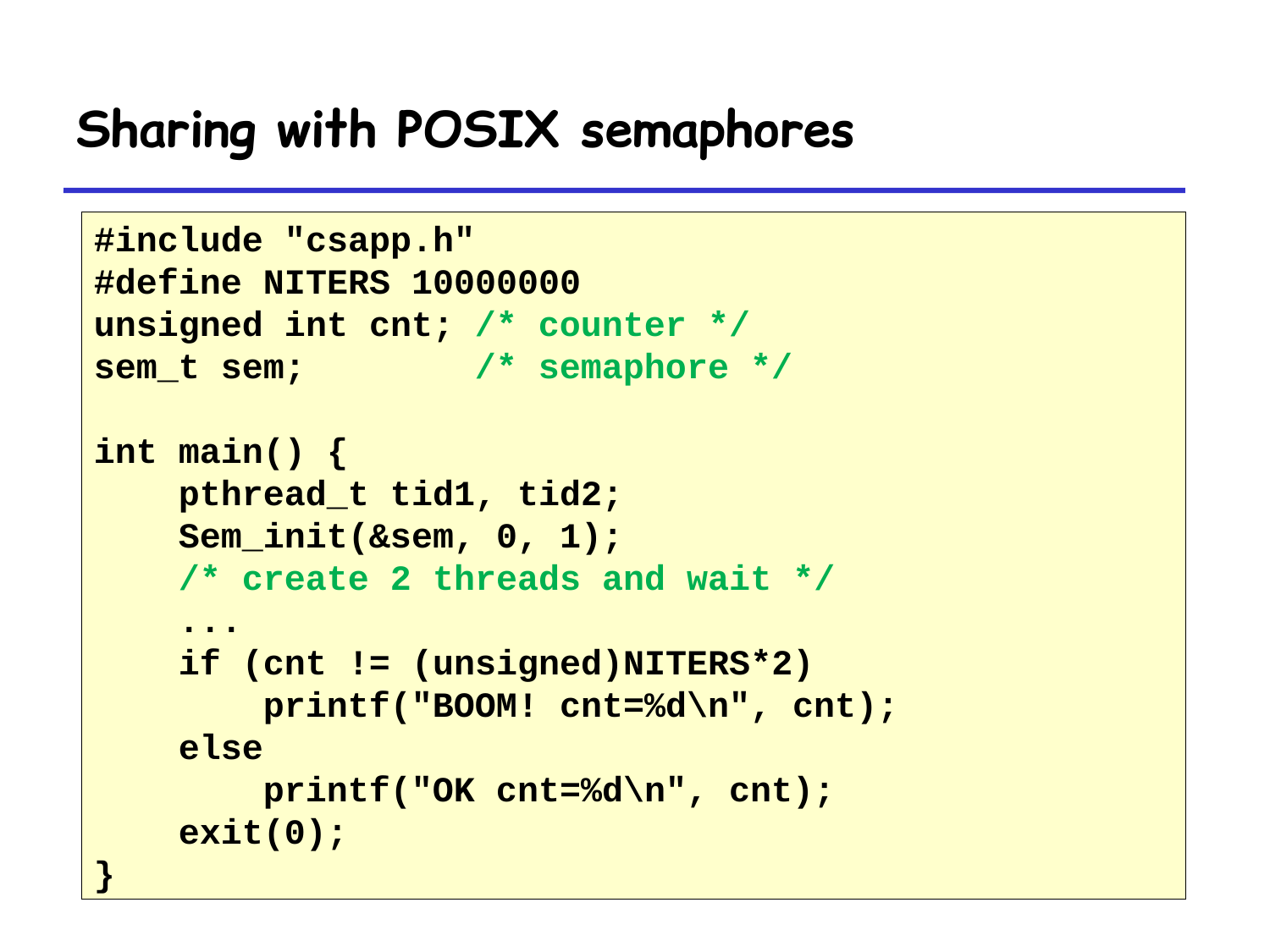

# Sharing with POSIX semaphores
#include "csapp.h"
#define NITERS 10000000
unsigned int cnt; /* counter */
sem_t sem;        /* semaphore */

int main() {
    pthread_t tid1, tid2;
    Sem_init(&sem, 0, 1);
    /* create 2 threads and wait */
    ...
    if (cnt != (unsigned)NITERS*2)
        printf("BOOM! cnt=%d\n", cnt);
    else
        printf("OK cnt=%d\n", cnt);
    exit(0);
}
27